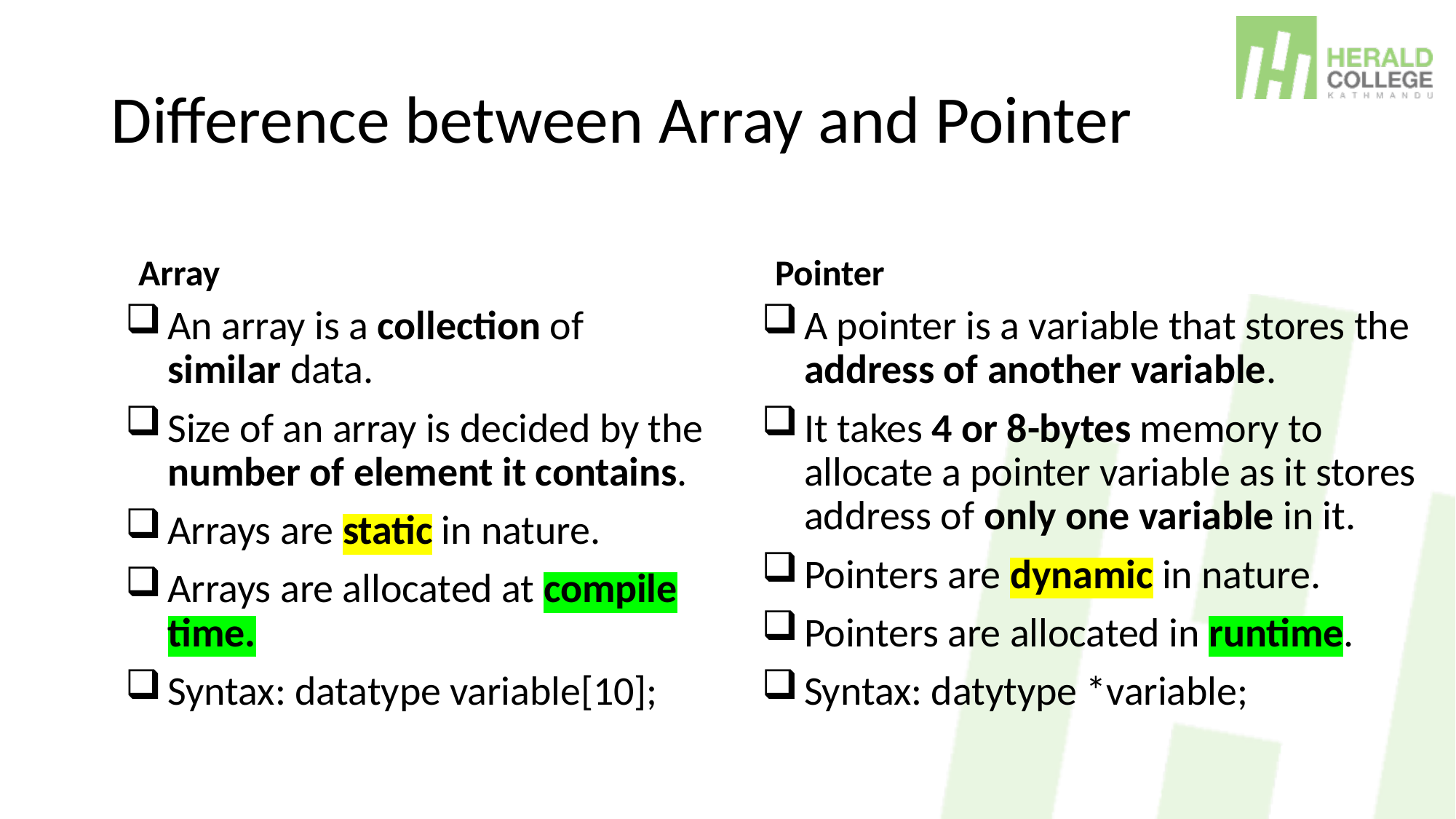

# Difference between Array and Pointer
Array
Pointer
An array is a collection of similar data.
Size of an array is decided by the number of element it contains.
Arrays are static in nature.
Arrays are allocated at compile time.
Syntax: datatype variable[10];
A pointer is a variable that stores the address of another variable.
It takes 4 or 8-bytes memory to allocate a pointer variable as it stores address of only one variable in it.
Pointers are dynamic in nature.
Pointers are allocated in runtime.
Syntax: datytype *variable;